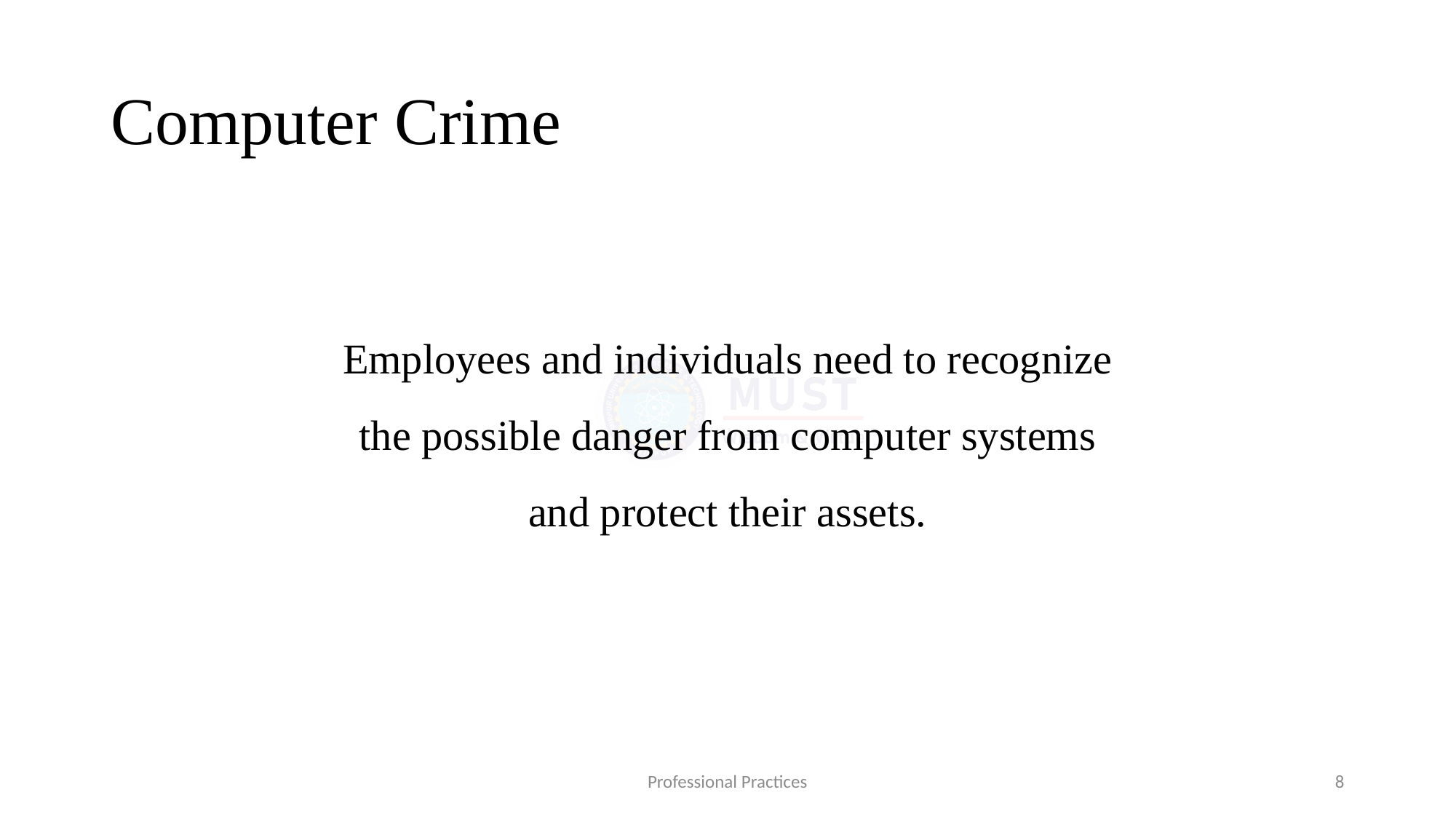

# Computer Crime
Employees and individuals need to recognize the possible danger from computer systems and protect their assets.
Professional Practices
8